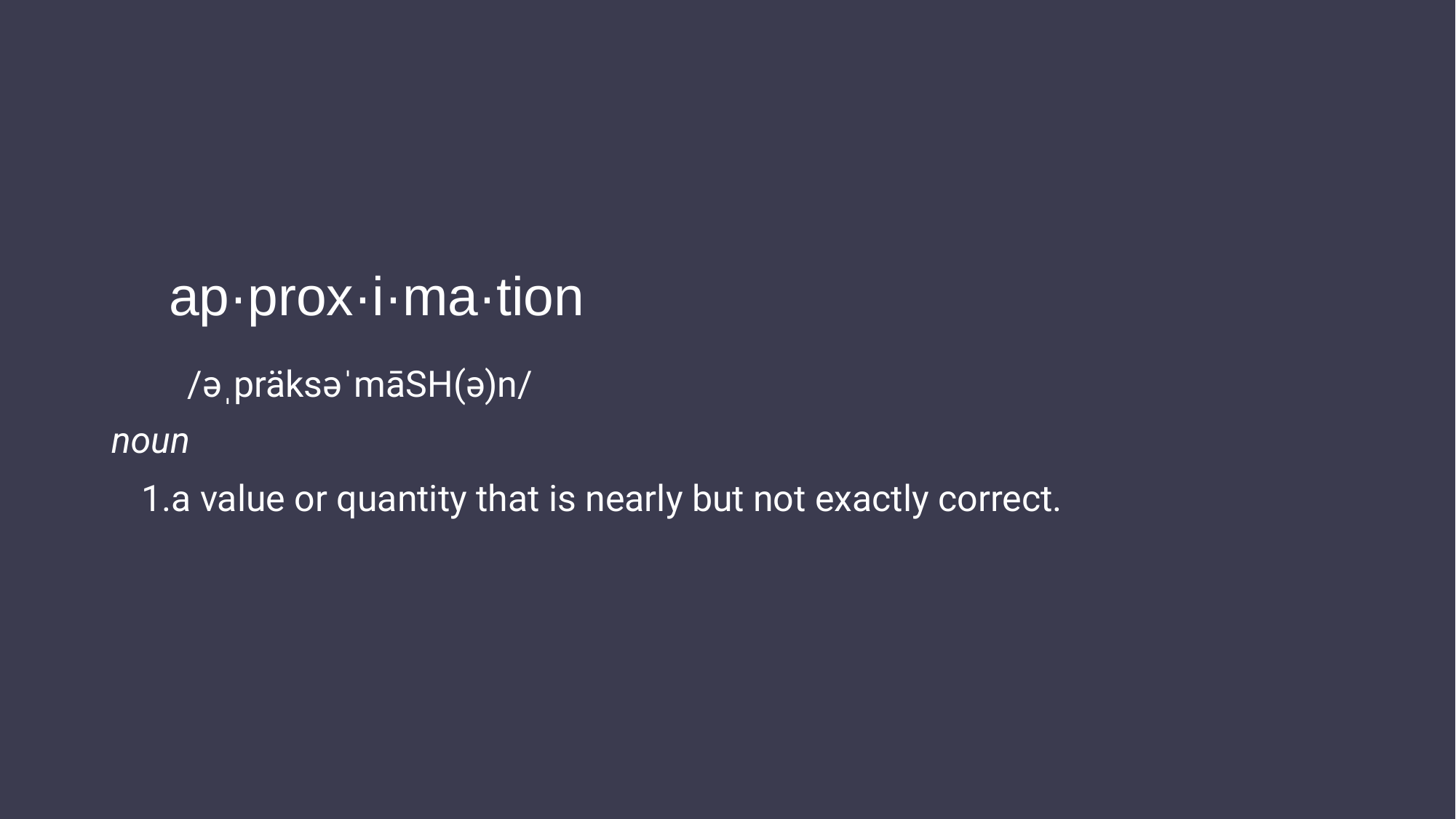

ap·prox·i·ma·tion
/əˌpräksəˈmāSH(ə)n/
noun
a value or quantity that is nearly but not exactly correct.